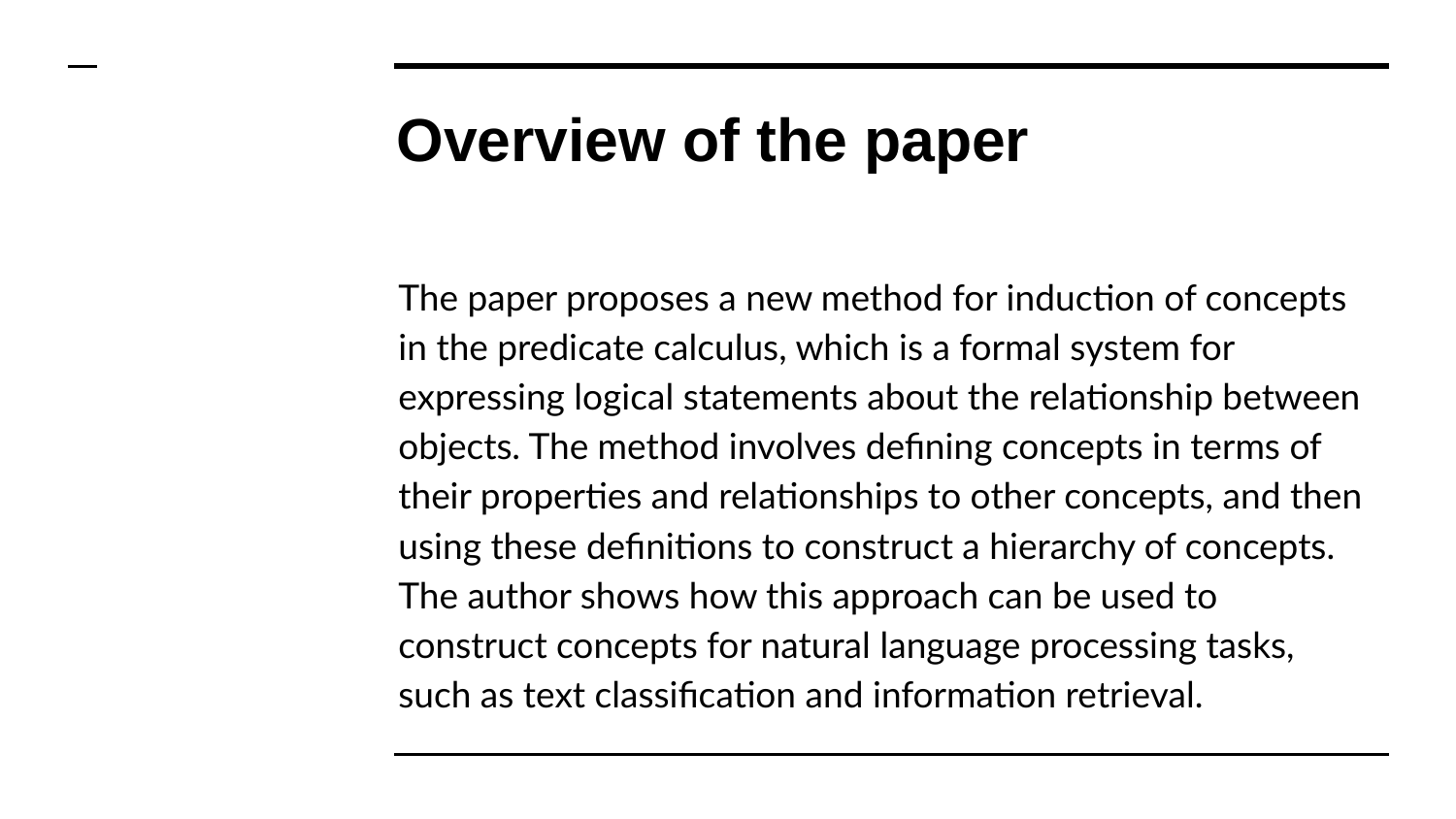

# Overview of the paper
The paper proposes a new method for induction of concepts in the predicate calculus, which is a formal system for expressing logical statements about the relationship between objects. The method involves defining concepts in terms of their properties and relationships to other concepts, and then using these definitions to construct a hierarchy of concepts. The author shows how this approach can be used to construct concepts for natural language processing tasks, such as text classification and information retrieval.